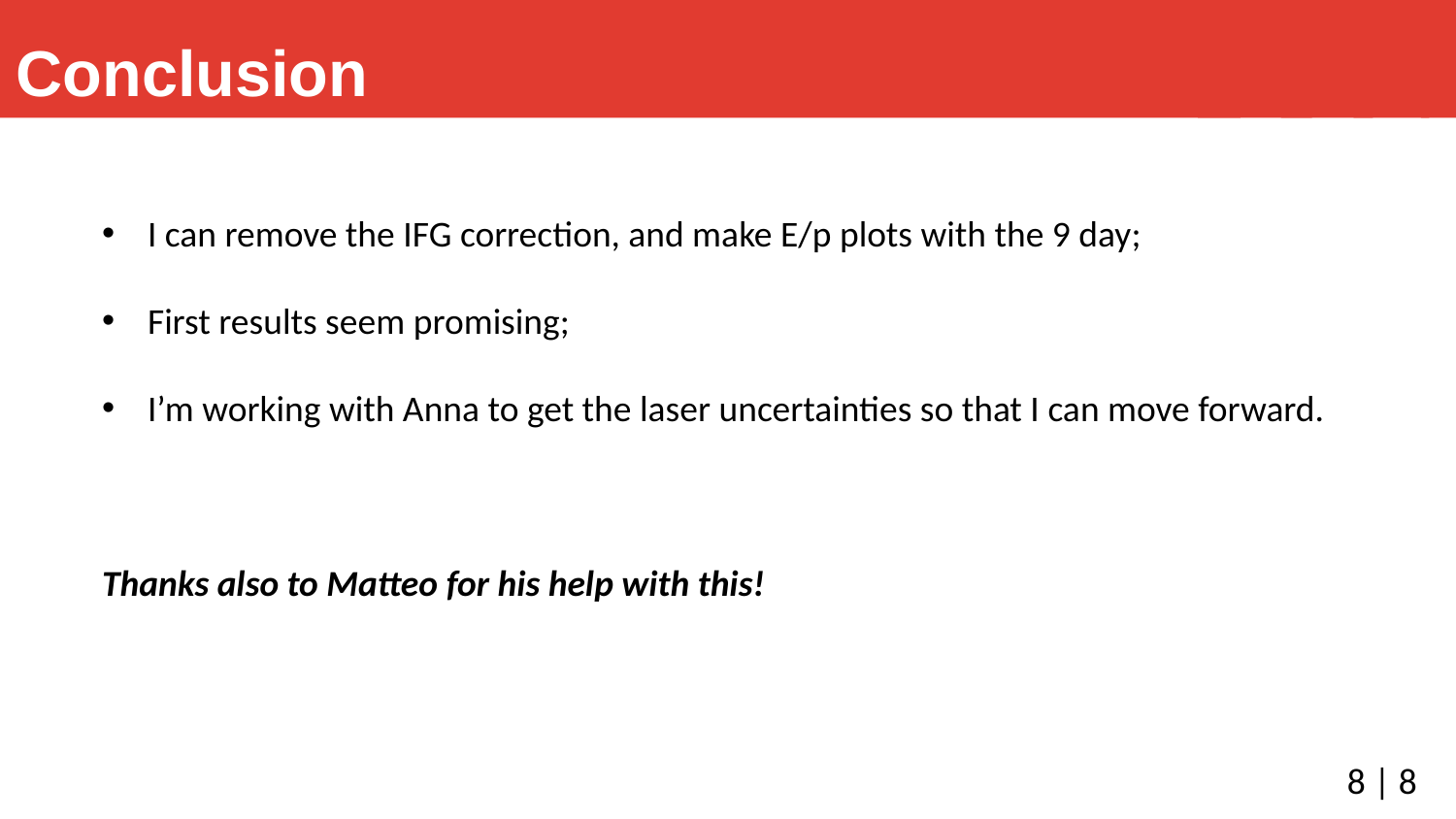

Conclusion
I can remove the IFG correction, and make E/p plots with the 9 day;

First results seem promising;

I’m working with Anna to get the laser uncertainties so that I can move forward.

Thanks also to Matteo for his help with this!